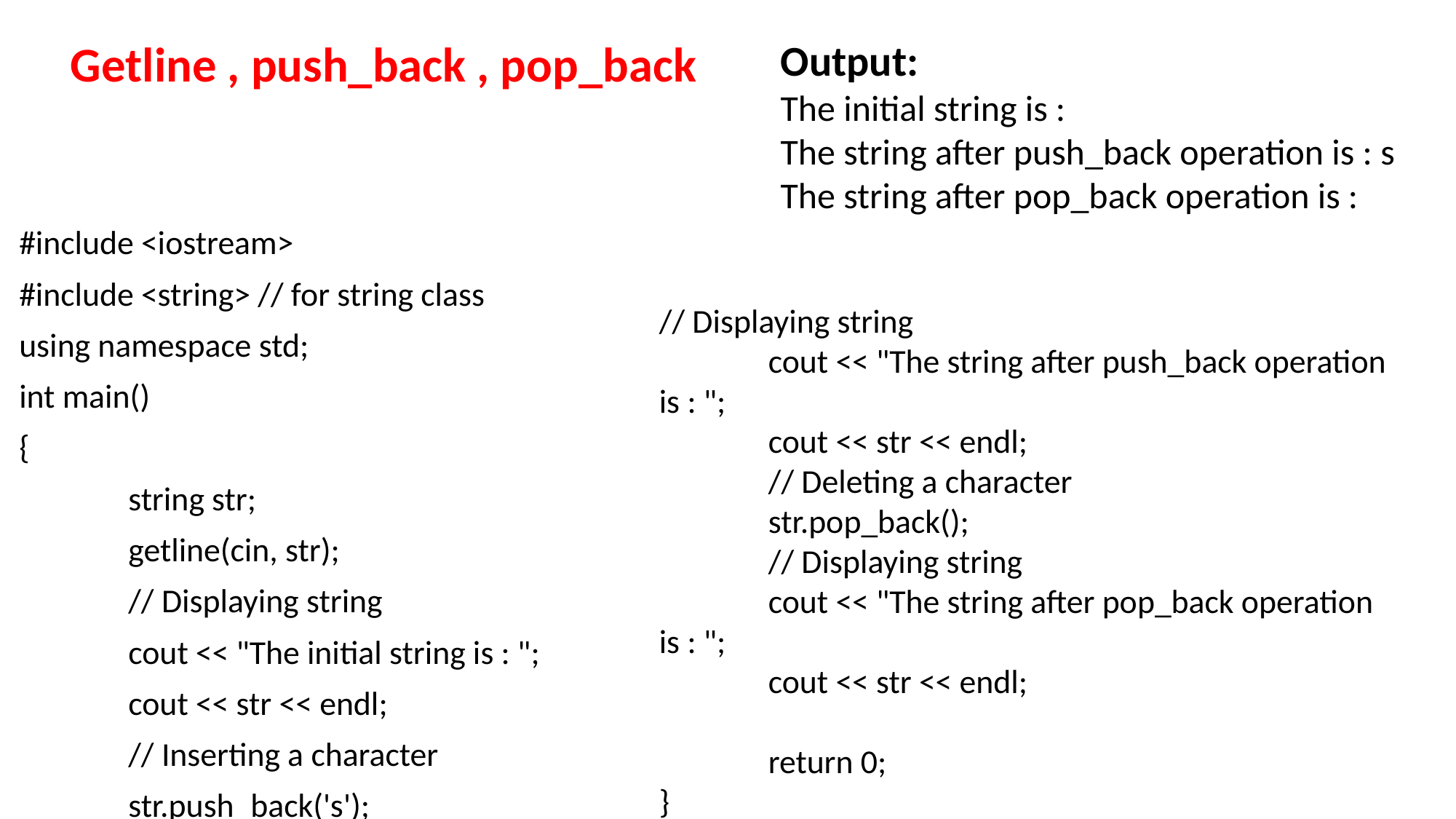

#include <iostream>
#include <string> // for string class
using namespace std;
int main()
{
	string str;
	getline(cin, str);
	// Displaying string
	cout << "The initial string is : ";
	cout << str << endl;
	// Inserting a character
	str.push_back('s');

Getline , push_back , pop_back
Output:
The initial string is :
The string after push_back operation is : s
The string after pop_back operation is :
// Displaying string
	cout << "The string after push_back operation is : ";
	cout << str << endl;
	// Deleting a character
	str.pop_back();
	// Displaying string
	cout << "The string after pop_back operation is : ";
	cout << str << endl;

	return 0;
}